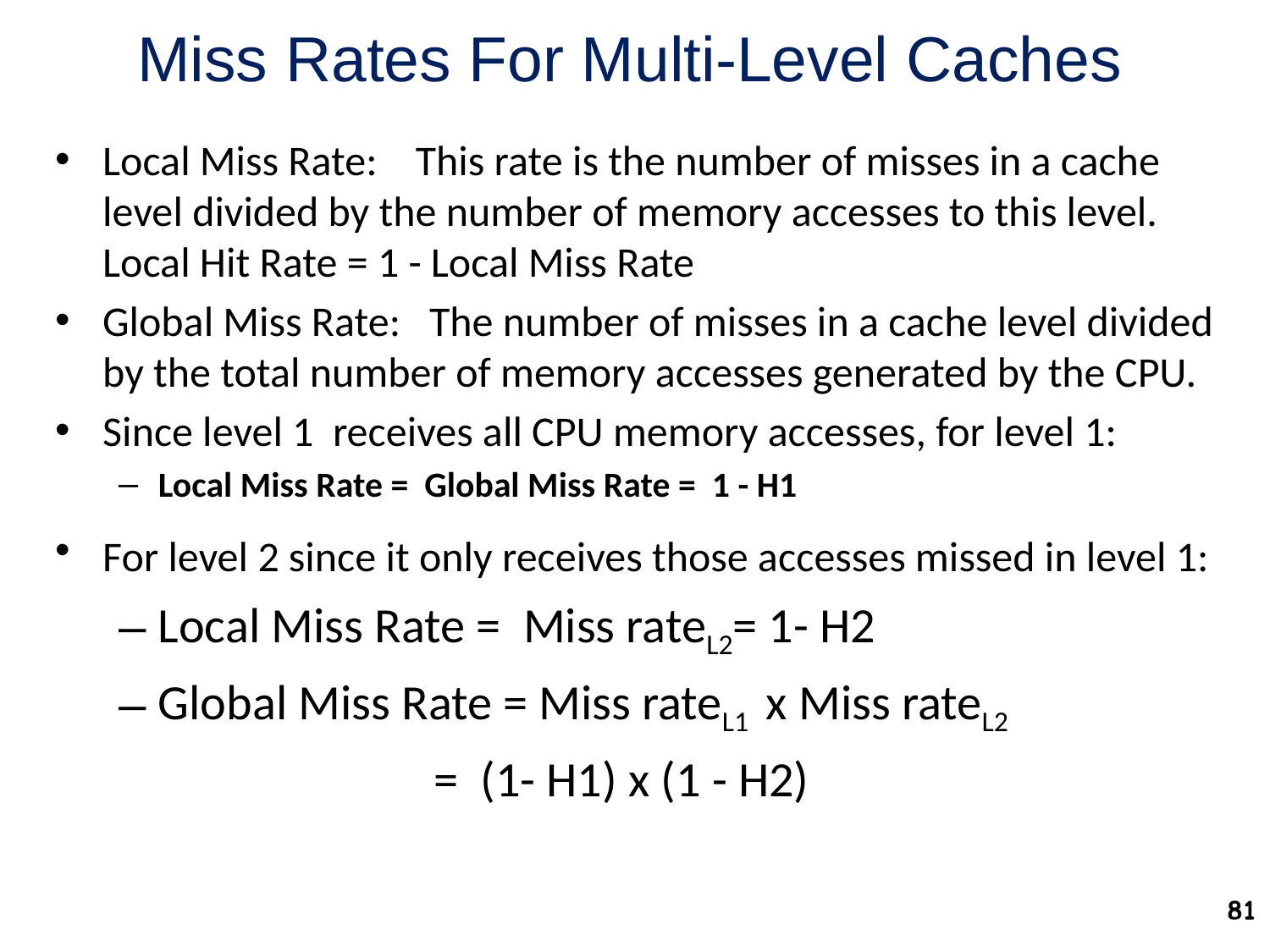

Miss Rates For Multi-Level Caches
Local Miss Rate:    This rate is the number of misses in a cache level divided by the number of memory accesses to this level.  Local Hit Rate = 1 - Local Miss Rate
Global Miss Rate:   The number of misses in a cache level divided by the total number of memory accesses generated by the CPU.
Since level 1  receives all CPU memory accesses, for level 1:
Local Miss Rate =  Global Miss Rate =  1 - H1
For level 2 since it only receives those accesses missed in level 1:
Local Miss Rate =  Miss rateL2= 1- H2
Global Miss Rate = Miss rateL1  x Miss rateL2
                                                =  (1- H1) x (1 - H2)
81